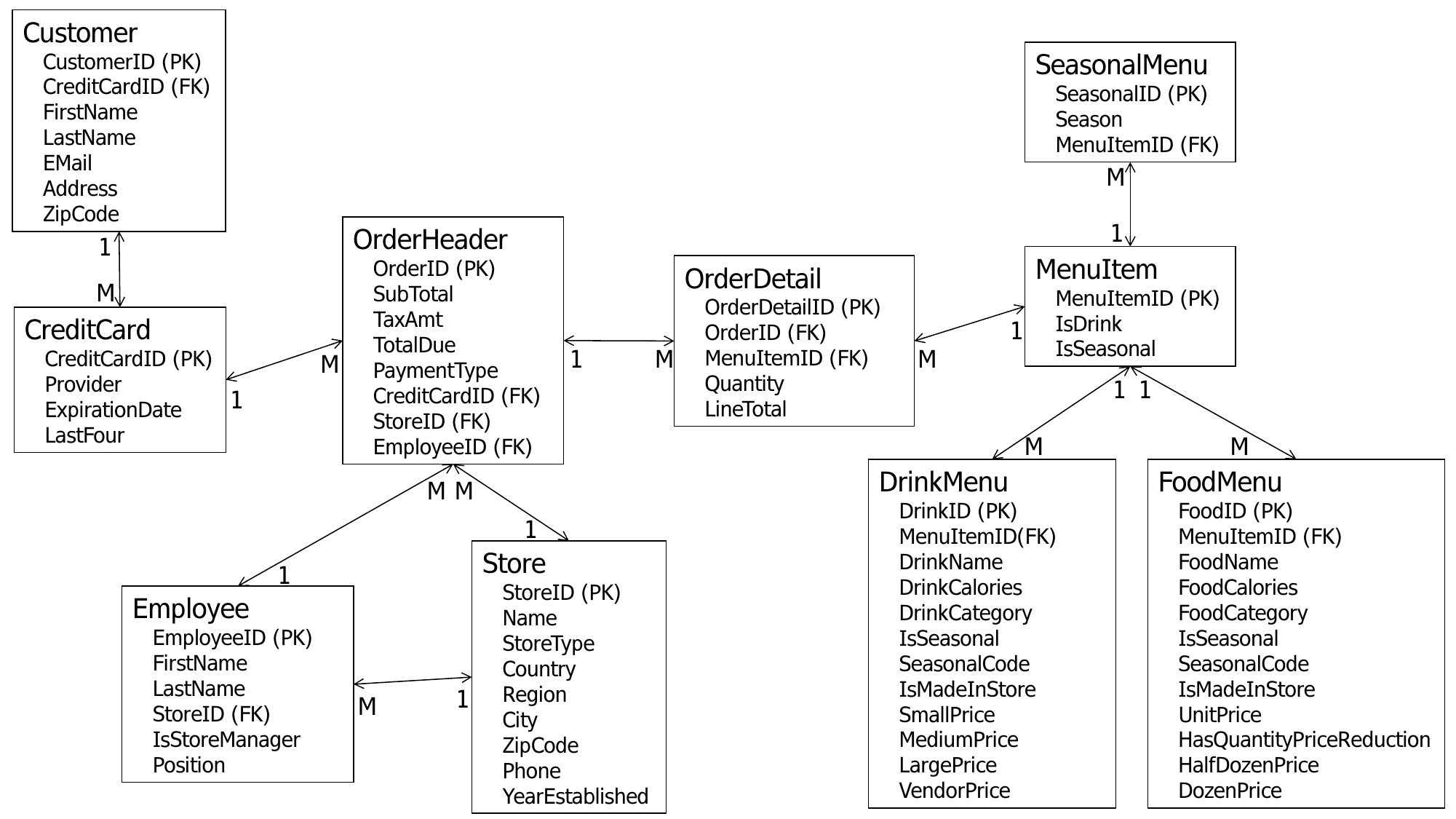

Customer
   CustomerID (PK)
   CreditCardID (FK)
   FirstName
   LastName
   EMail
   Address
   ZipCode
SeasonalMenu
   SeasonalID (PK)
   Season
   MenuItemID (FK)
M
1
OrderHeader
   OrderID (PK)
   SubTotal
   TaxAmt
   TotalDue
   PaymentType
   CreditCardID (FK)
   StoreID (FK)
   EmployeeID (FK)
1
MenuItem
   MenuItemID (PK)
   IsDrink
   IsSeasonal
OrderDetail
   OrderDetailID (PK)
   OrderID (FK)
   MenuItemID (FK)
   Quantity
   LineTotal
M
CreditCard
   CreditCardID (PK)
   Provider
   ExpirationDate
   LastFour
1
1
M
M
M
1
1
1
M
M
DrinkMenu
   DrinkID (PK)
   MenuItemID(FK)
   DrinkName
   DrinkCalories
   DrinkCategory
   IsSeasonal
   SeasonalCode
   IsMadeInStore
   SmallPrice
   MediumPrice
   LargePrice
   VendorPrice
FoodMenu
   FoodID (PK)
   MenuItemID (FK)
   FoodName
   FoodCalories
   FoodCategory
   IsSeasonal
   SeasonalCode
   IsMadeInStore
   UnitPrice
   HasQuantityPriceReduction
   HalfDozenPrice
   DozenPrice
M
M
1
Store
   StoreID (PK)
   Name
   StoreType
   Country
   Region
   City
   ZipCode
   Phone
   YearEstablished
1
Employee
   EmployeeID (PK)
   FirstName
   LastName
   StoreID (FK)
   IsStoreManager
   Position
1
M